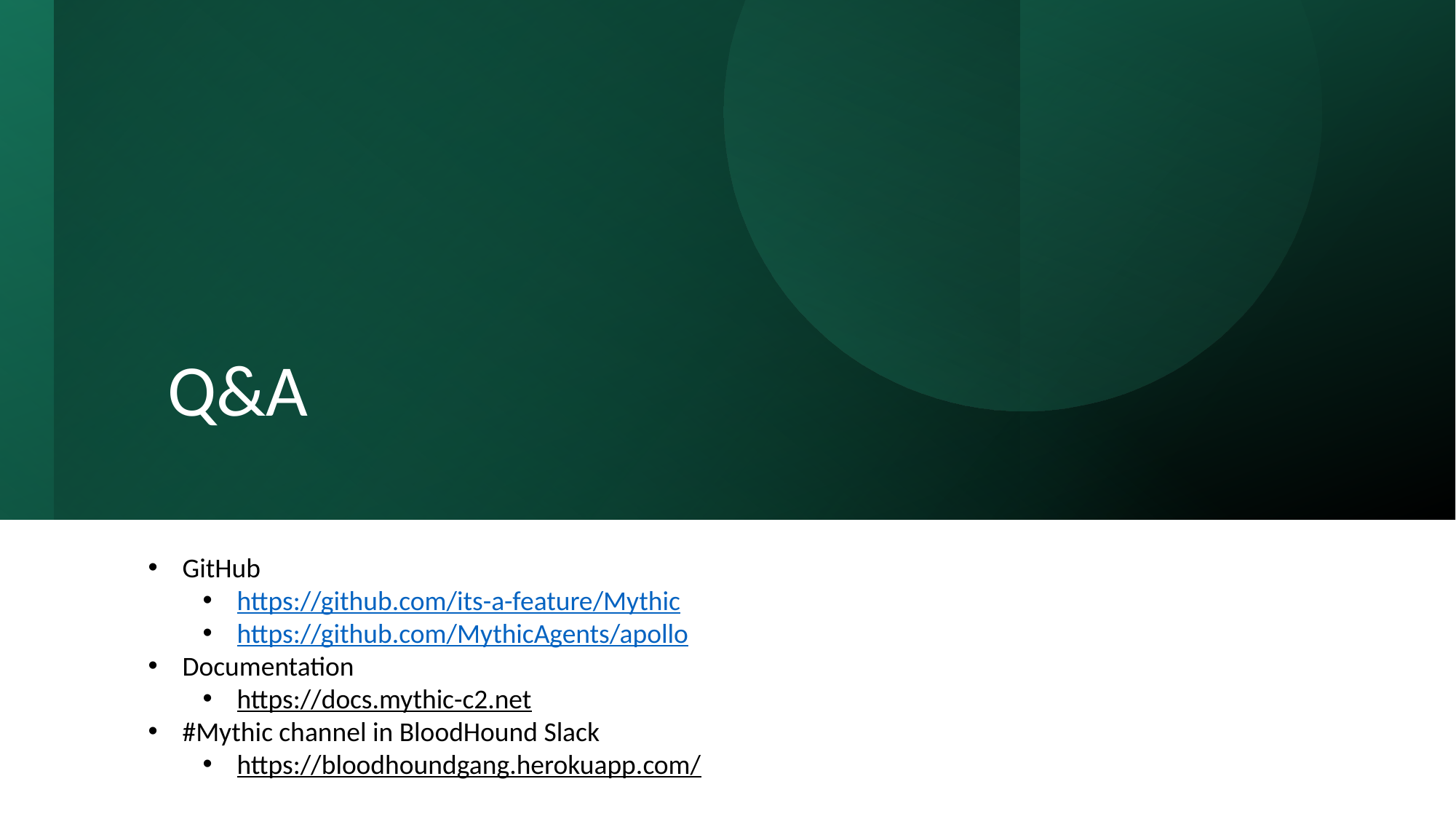

# Q&A
GitHub
https://github.com/its-a-feature/Mythic
https://github.com/MythicAgents/apollo
Documentation
https://docs.mythic-c2.net
#Mythic channel in BloodHound Slack
https://bloodhoundgang.herokuapp.com/

20